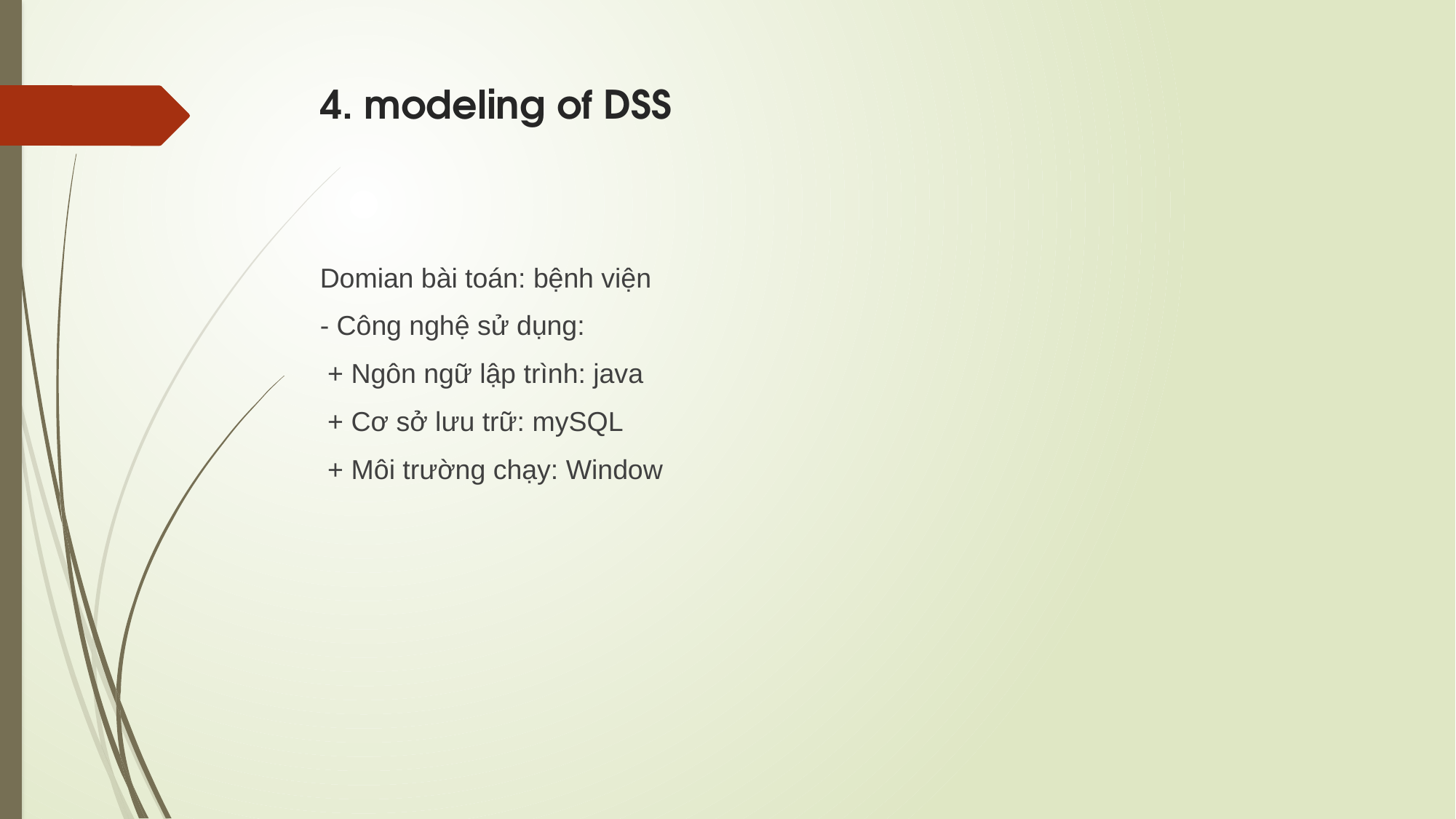

# 4. modeling of DSS
Domian bài toán: bệnh viện
- Công nghệ sử dụng:
 + Ngôn ngữ lập trình: java
 + Cơ sở lưu trữ: mySQL
 + Môi trường chạy: Window